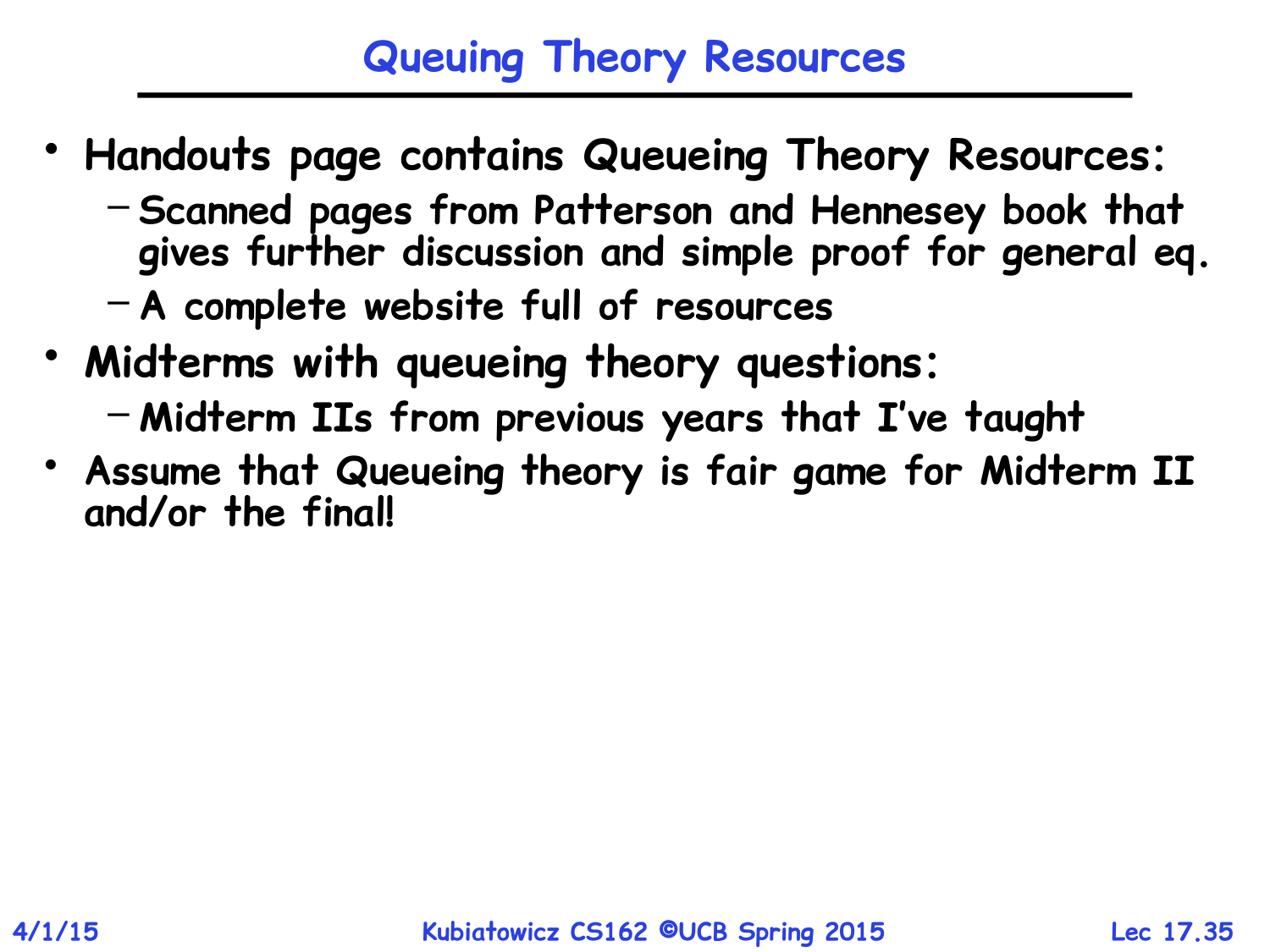

# Queuing Theory Resources
Handouts page contains Queueing Theory Resources:
Scanned pages from Patterson and Hennesey book that gives further discussion and simple proof for general eq.
A complete website full of resources
Midterms with queueing theory questions:
Midterm IIs from previous years that I’ve taught
Assume that Queueing theory is fair game for Midterm II and/or the final!